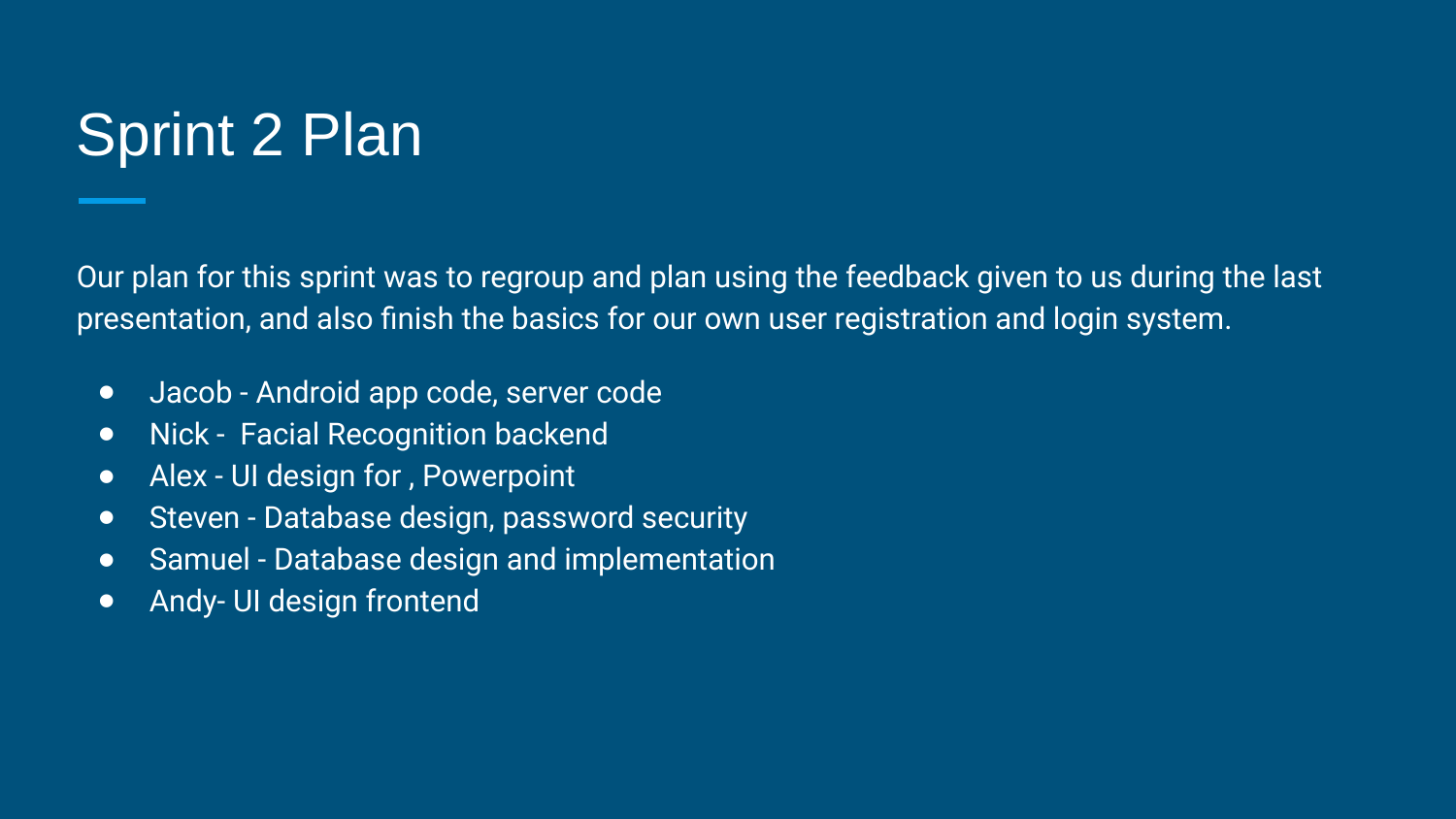

# Sprint 2 Plan
Our plan for this sprint was to regroup and plan using the feedback given to us during the last presentation, and also finish the basics for our own user registration and login system.
Jacob - Android app code, server code
Nick -  Facial Recognition backend
Alex - UI design for , Powerpoint
Steven - Database design, password security
Samuel - Database design and implementation
Andy- UI design frontend